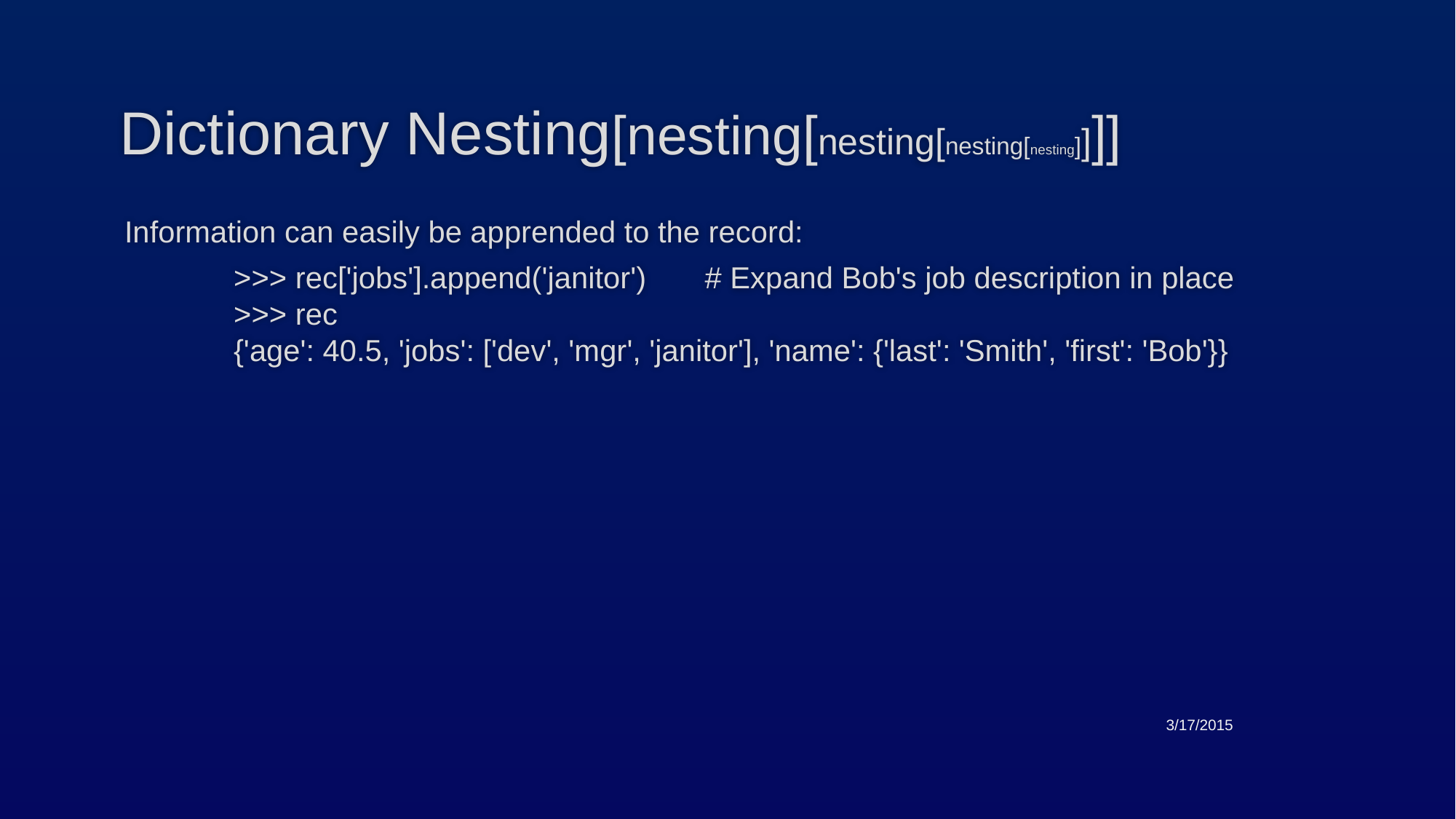

# Dictionary Nesting[nesting[nesting[nesting[nesting]]]]
Information can easily be apprended to the record:
	>>> rec['jobs'].append('janitor')       # Expand Bob's job description in place
	>>> rec
	{'age': 40.5, 'jobs': ['dev', 'mgr', 'janitor'], 'name': {'last': 'Smith', 'first': 'Bob'}}
3/17/2015